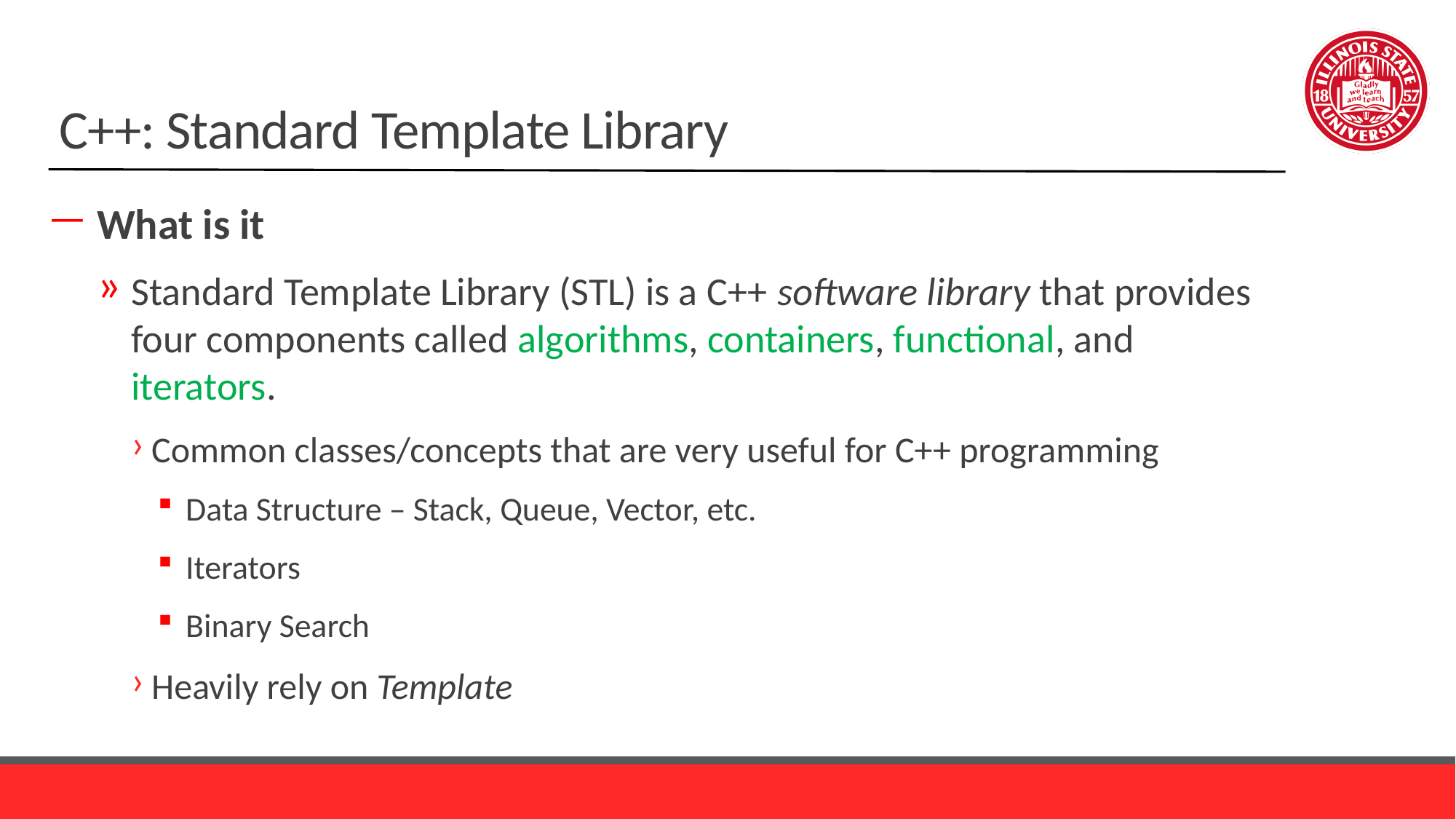

# C++: Standard Template Library
What is it
Standard Template Library (STL) is a C++ software library that provides four components called algorithms, containers, functional, and iterators.
Common classes/concepts that are very useful for C++ programming
Data Structure – Stack, Queue, Vector, etc.
Iterators
Binary Search
Heavily rely on Template